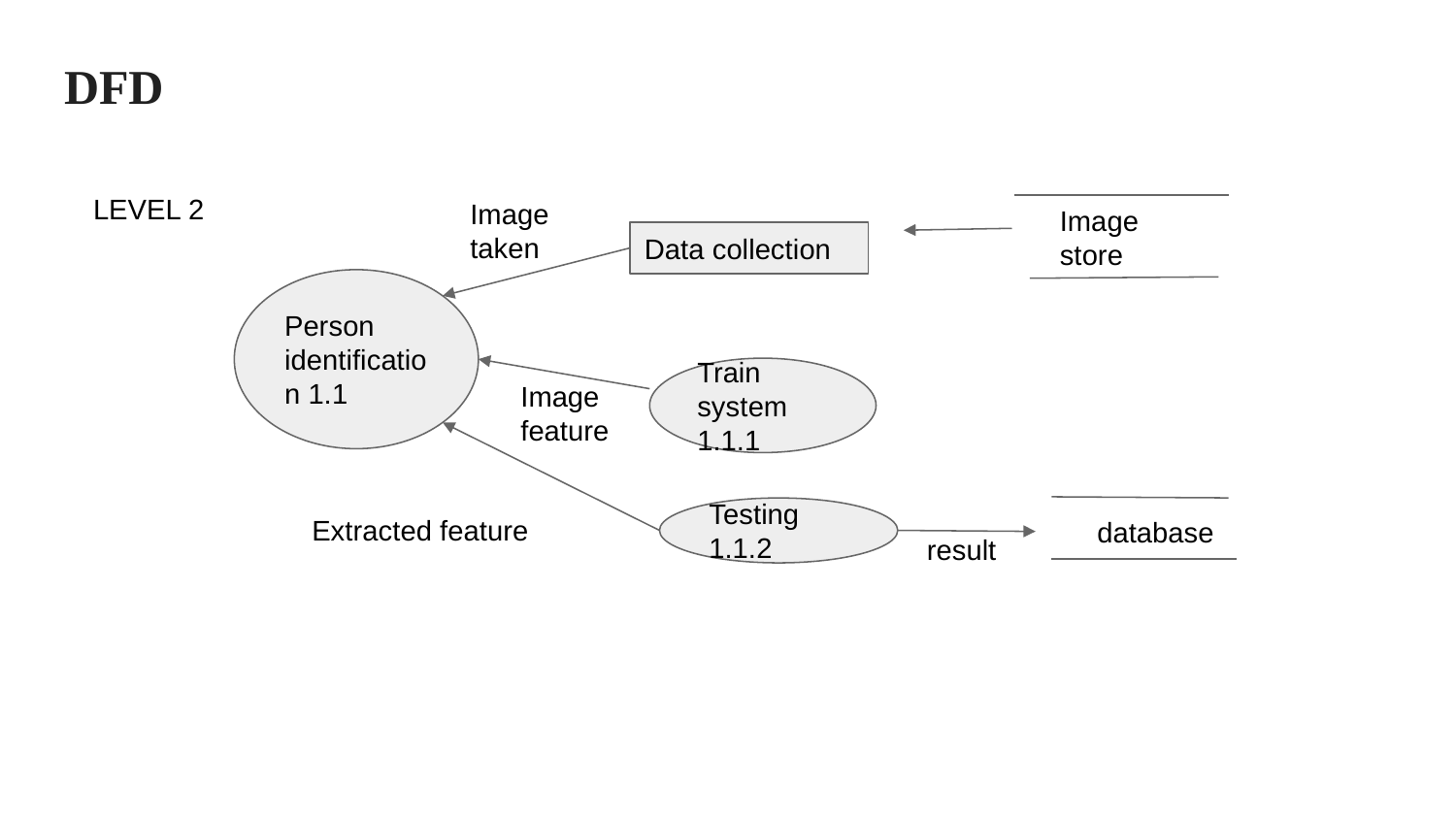

# DFD

LEVEL 2

Image taken

Image store
Data collection
Person identification 1.1
Train system 1.1.1
Image feature
Extracted feature
Testing 1.1.2
database
result